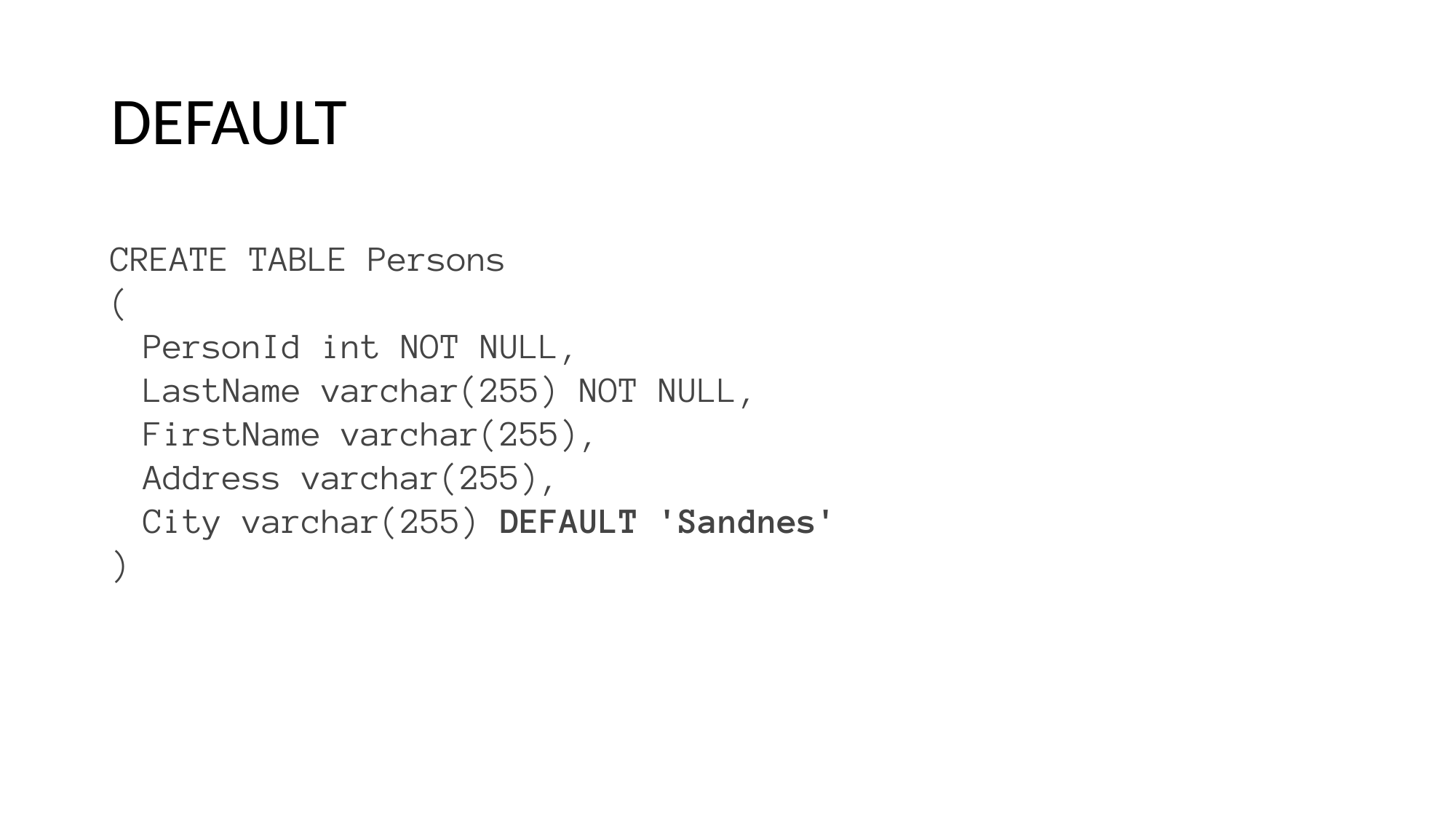

# DEFAULT
CREATE TABLE Persons
(
    PersonId int NOT NULL,
    LastName varchar(255) NOT NULL,
    FirstName varchar(255),
    Address varchar(255),
    City varchar(255) DEFAULT 'Sandnes'
)